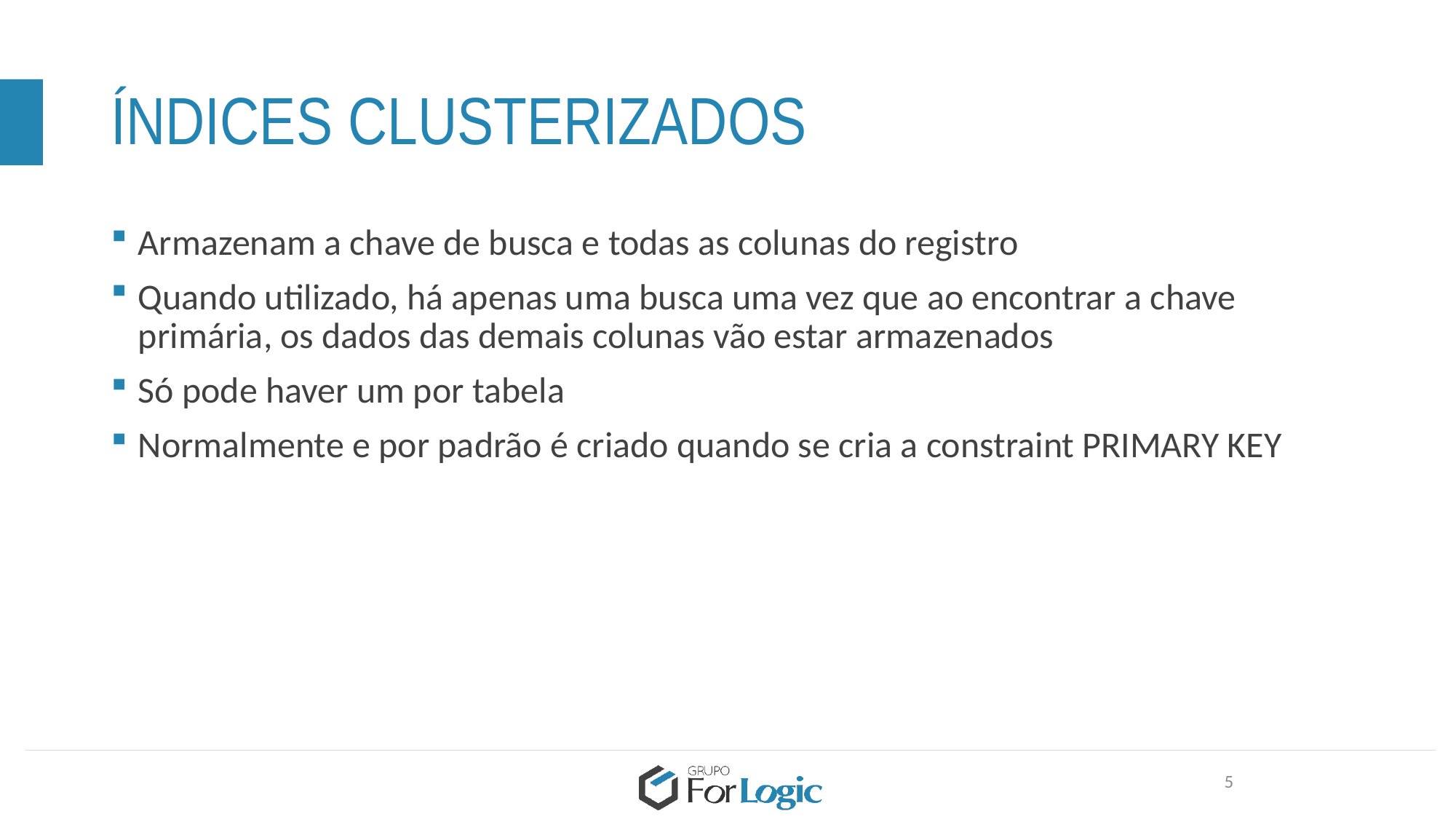

# ÍNDICES CLUSTERIZADOS
Armazenam a chave de busca e todas as colunas do registro
Quando utilizado, há apenas uma busca uma vez que ao encontrar a chave primária, os dados das demais colunas vão estar armazenados
Só pode haver um por tabela
Normalmente e por padrão é criado quando se cria a constraint PRIMARY KEY
5